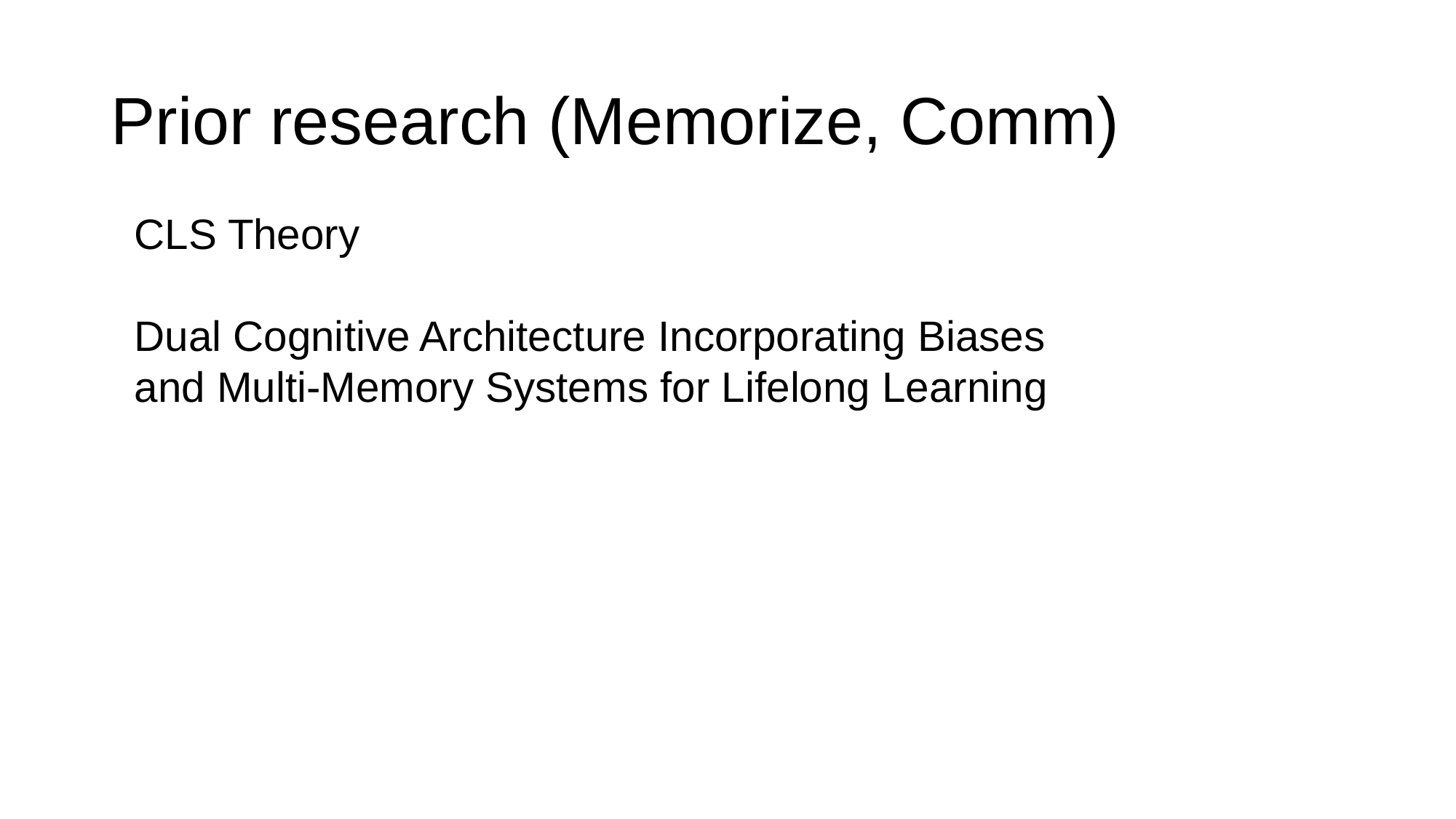

# Prior research (Memorize, Comm)
CLS Theory

Dual Cognitive Architecture Incorporating Biases
and Multi-Memory Systems for Lifelong Learning